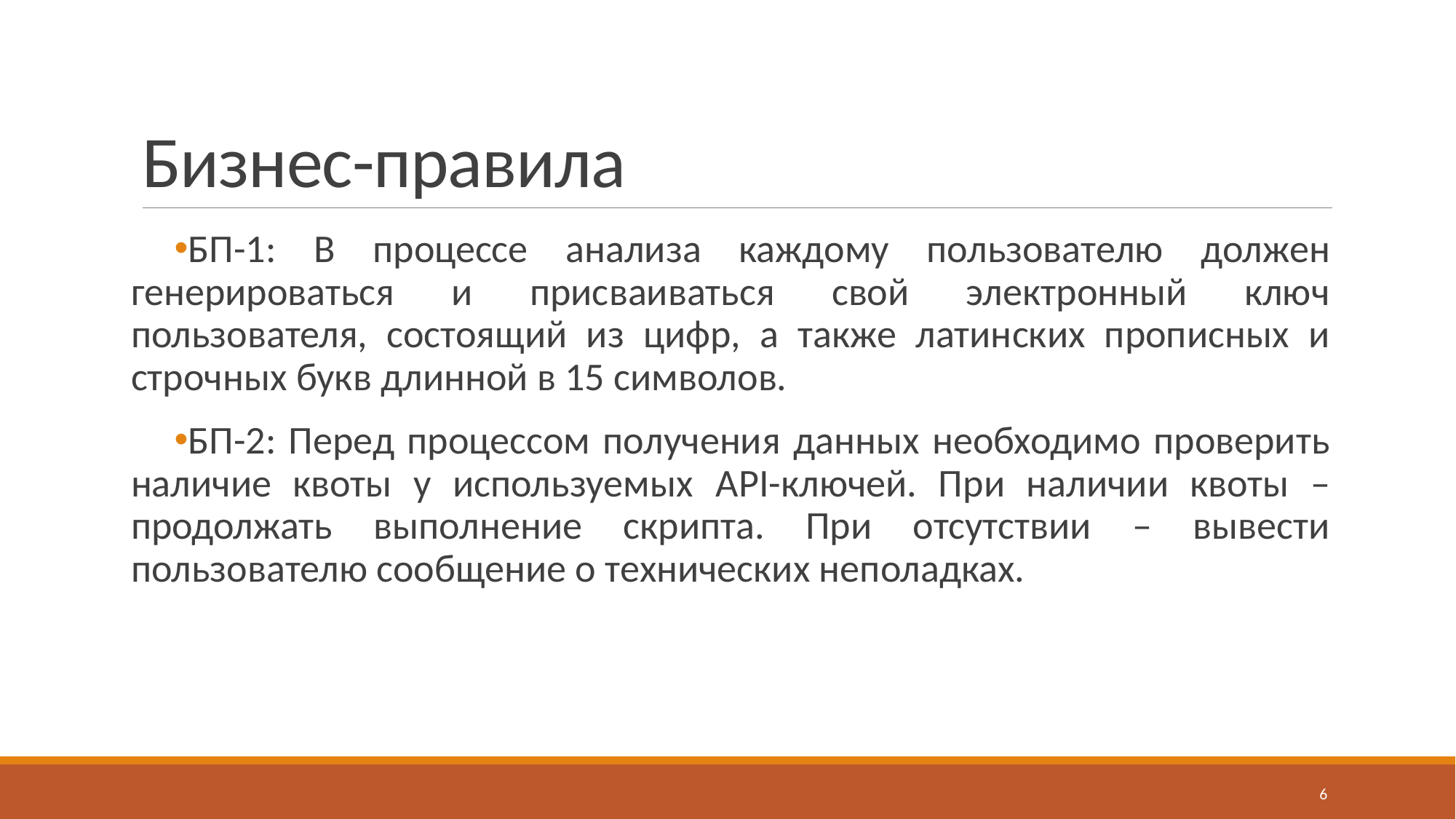

# Бизнес-правила
БП-1: В процессе анализа каждому пользователю должен генерироваться и присваиваться свой электронный ключ пользователя, состоящий из цифр, а также латинских прописных и строчных букв длинной в 15 символов.
БП-2: Перед процессом получения данных необходимо проверить наличие квоты у используемых API-ключей. При наличии квоты – продолжать выполнение скрипта. При отсутствии – вывести пользователю сообщение о технических неполадках.
6